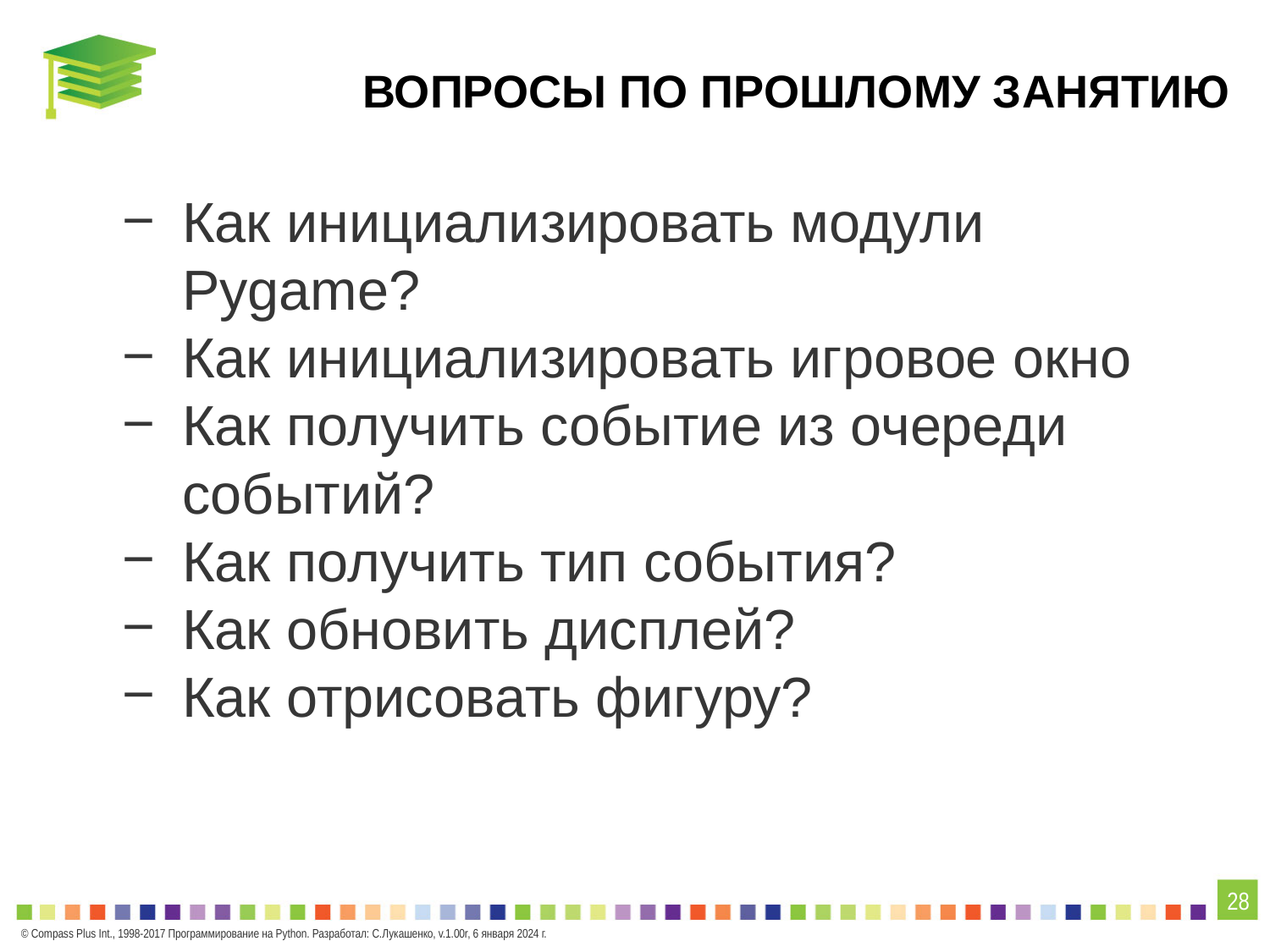

# ВОПРОСЫ ПО ПРОШЛОМУ ЗАНЯТИЮ
Как инициализировать модули Pygame?
Как инициализировать игровое окно
Как получить событие из очереди событий?
Как получить тип события?
Как обновить дисплей?
Как отрисовать фигуру?